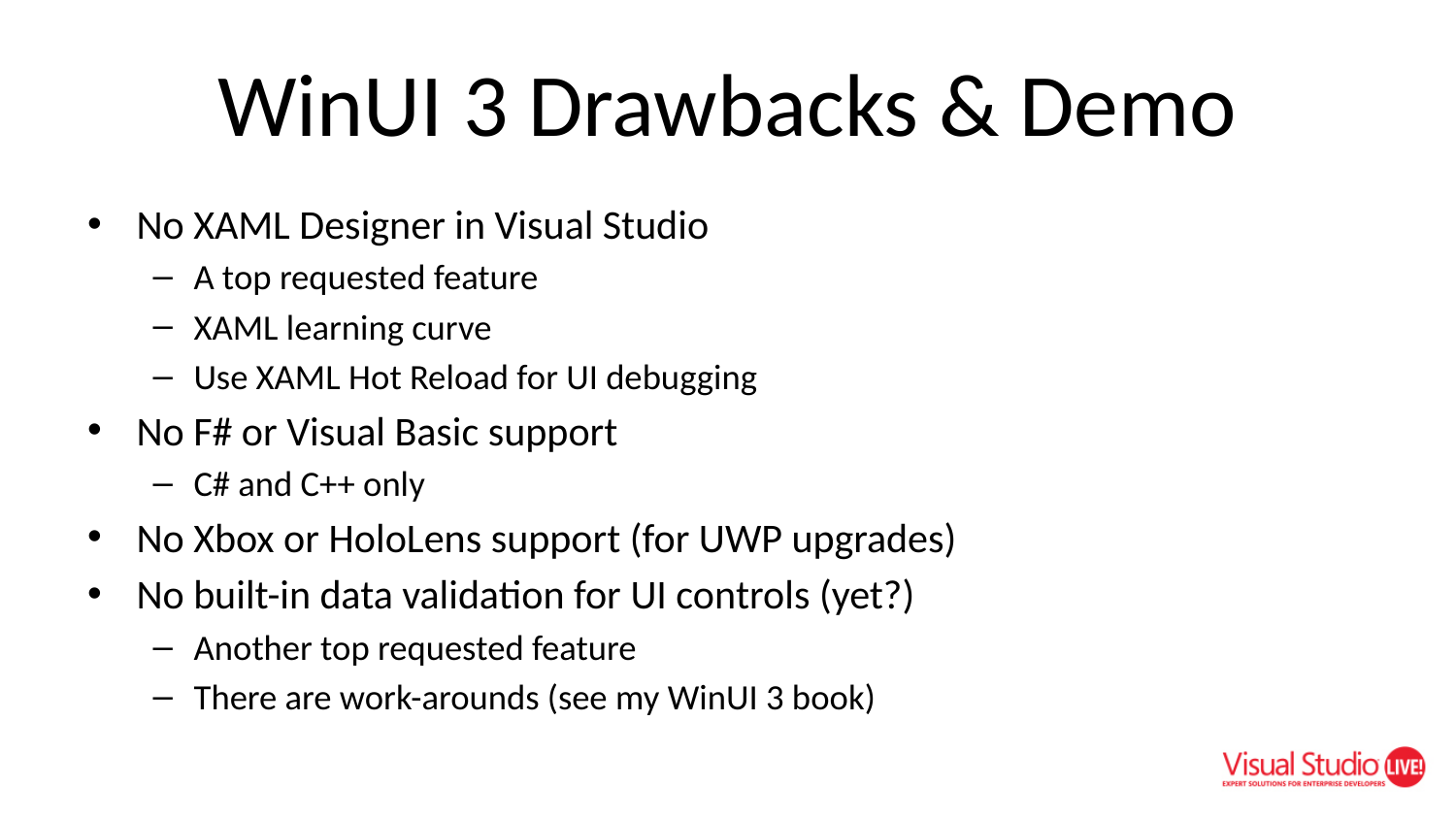

# WinUI 3 Drawbacks & Demo
No XAML Designer in Visual Studio
A top requested feature
XAML learning curve
Use XAML Hot Reload for UI debugging
No F# or Visual Basic support
C# and C++ only
No Xbox or HoloLens support (for UWP upgrades)
No built-in data validation for UI controls (yet?)
Another top requested feature
There are work-arounds (see my WinUI 3 book)